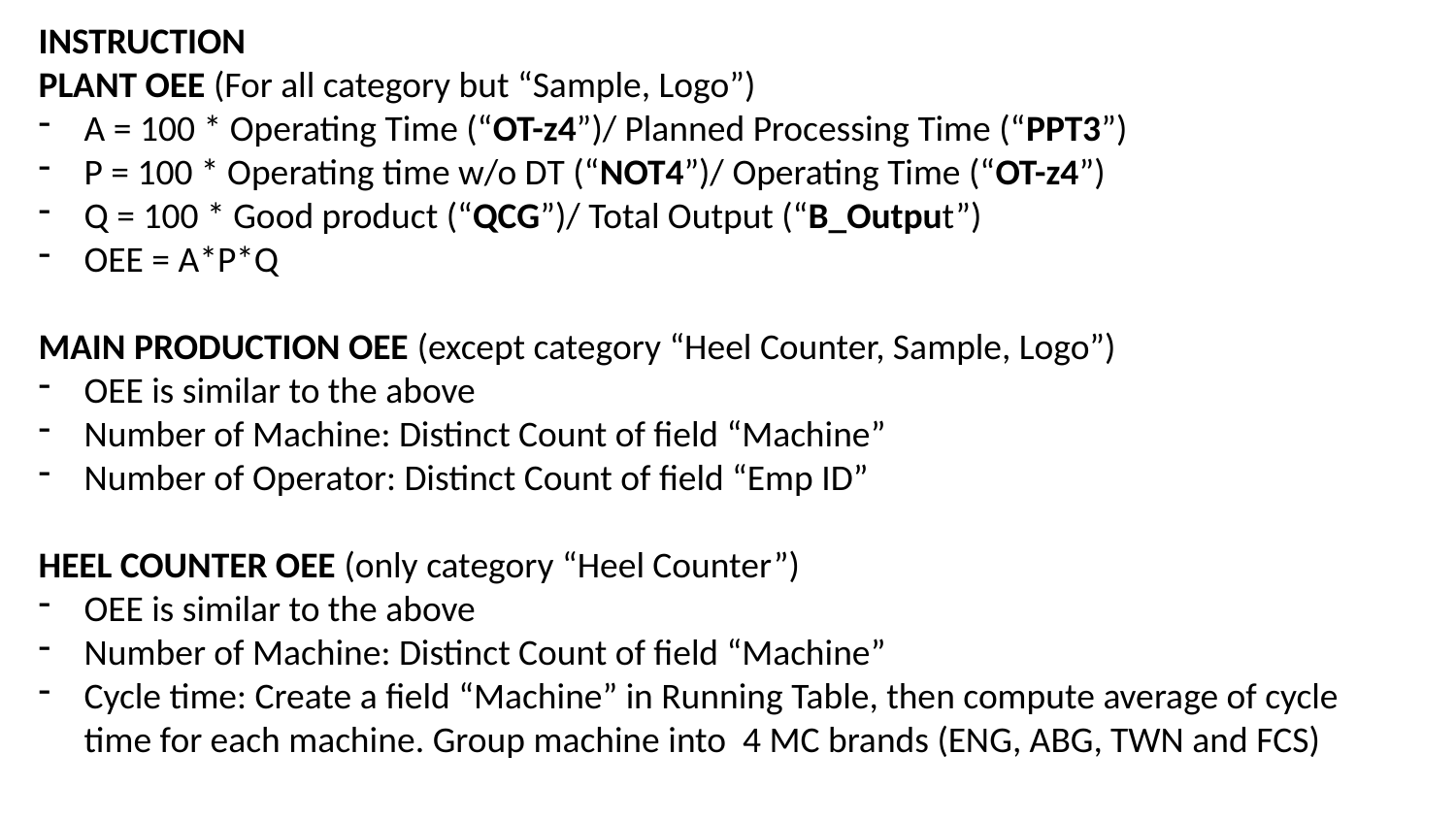

INSTRUCTION
PLANT OEE (For all category but “Sample, Logo”)
A = 100 * Operating Time (“OT-z4”)/ Planned Processing Time (“PPT3”)
P = 100 * Operating time w/o DT (“NOT4”)/ Operating Time (“OT-z4”)
Q = 100 * Good product (“QCG”)/ Total Output (“B_Output”)
OEE = A*P*Q

MAIN PRODUCTION OEE (except category “Heel Counter, Sample, Logo”)
OEE is similar to the above
Number of Machine: Distinct Count of field “Machine”
Number of Operator: Distinct Count of field “Emp ID”

HEEL COUNTER OEE (only category “Heel Counter”)
OEE is similar to the above
Number of Machine: Distinct Count of field “Machine”
Cycle time: Create a field “Machine” in Running Table, then compute average of cycle time for each machine. Group machine into  4 MC brands (ENG, ABG, TWN and FCS)